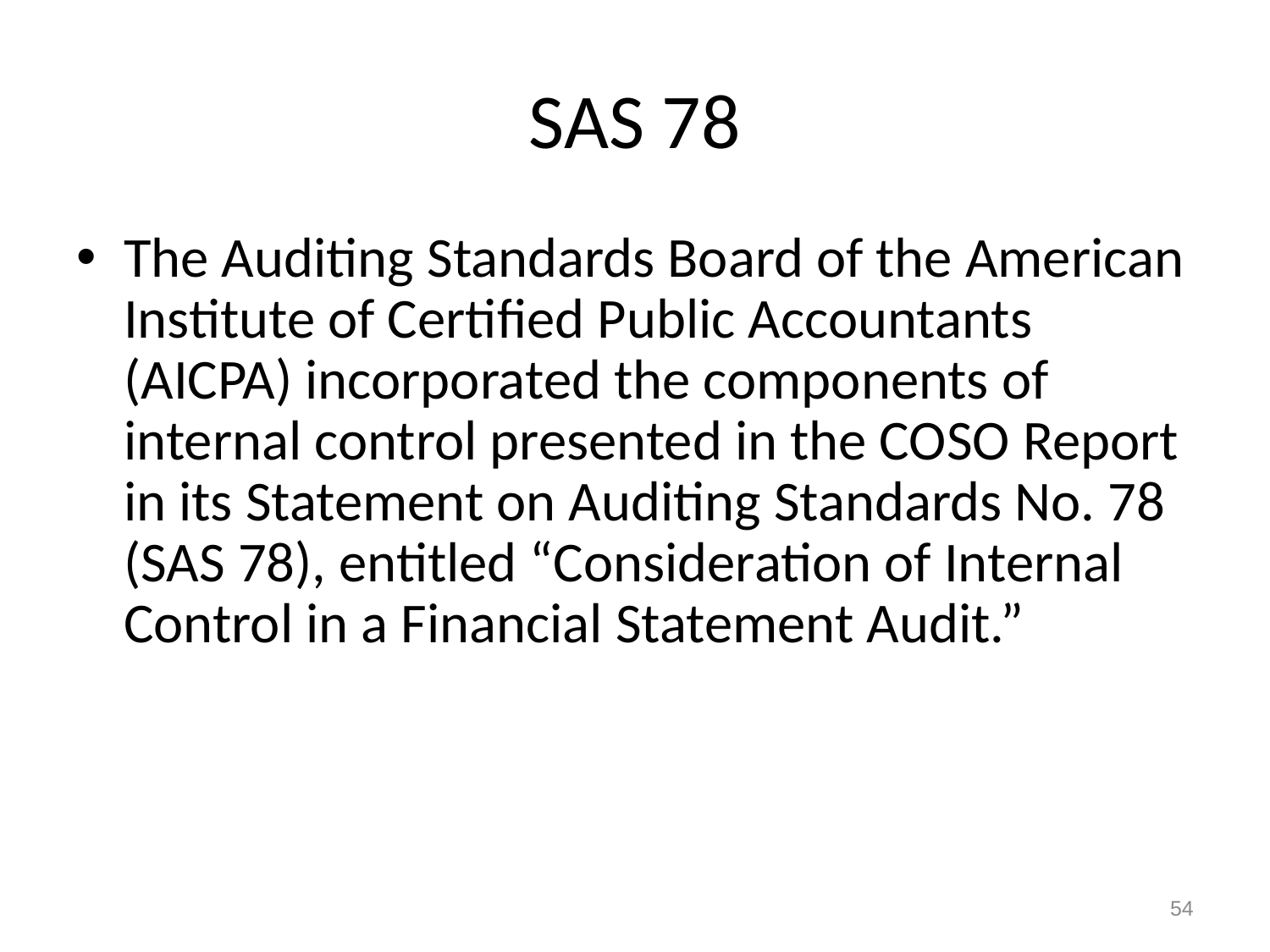

# SAS 78
The Auditing Standards Board of the American Institute of Certified Public Accountants (AICPA) incorporated the components of internal control presented in the COSO Report in its Statement on Auditing Standards No. 78 (SAS 78), entitled “Consideration of Internal Control in a Financial Statement Audit.”
54